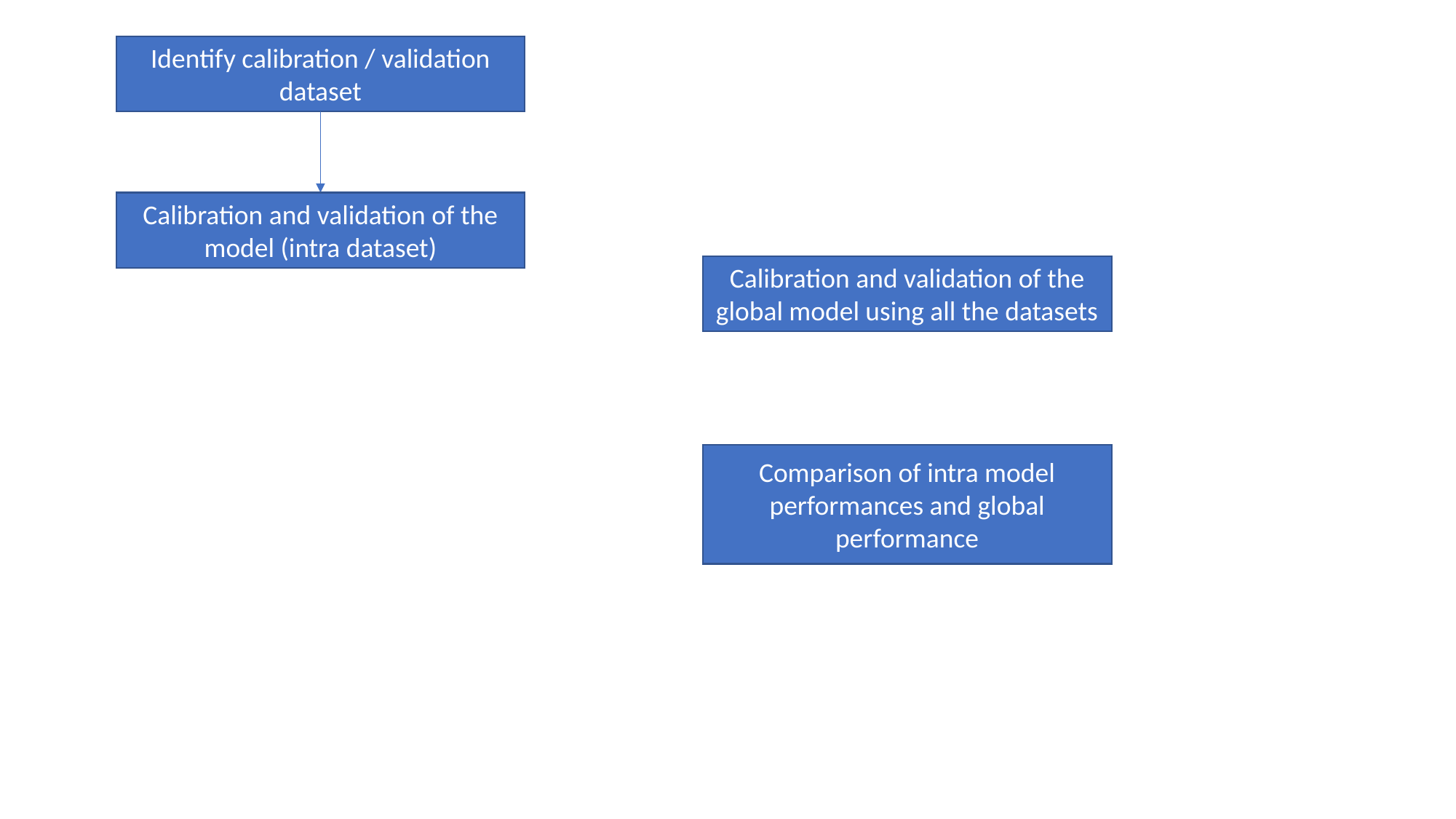

Identify calibration / validation dataset
Calibration and validation of the model (intra dataset)
Calibration and validation of the global model using all the datasets
Comparison of intra model performances and global performance